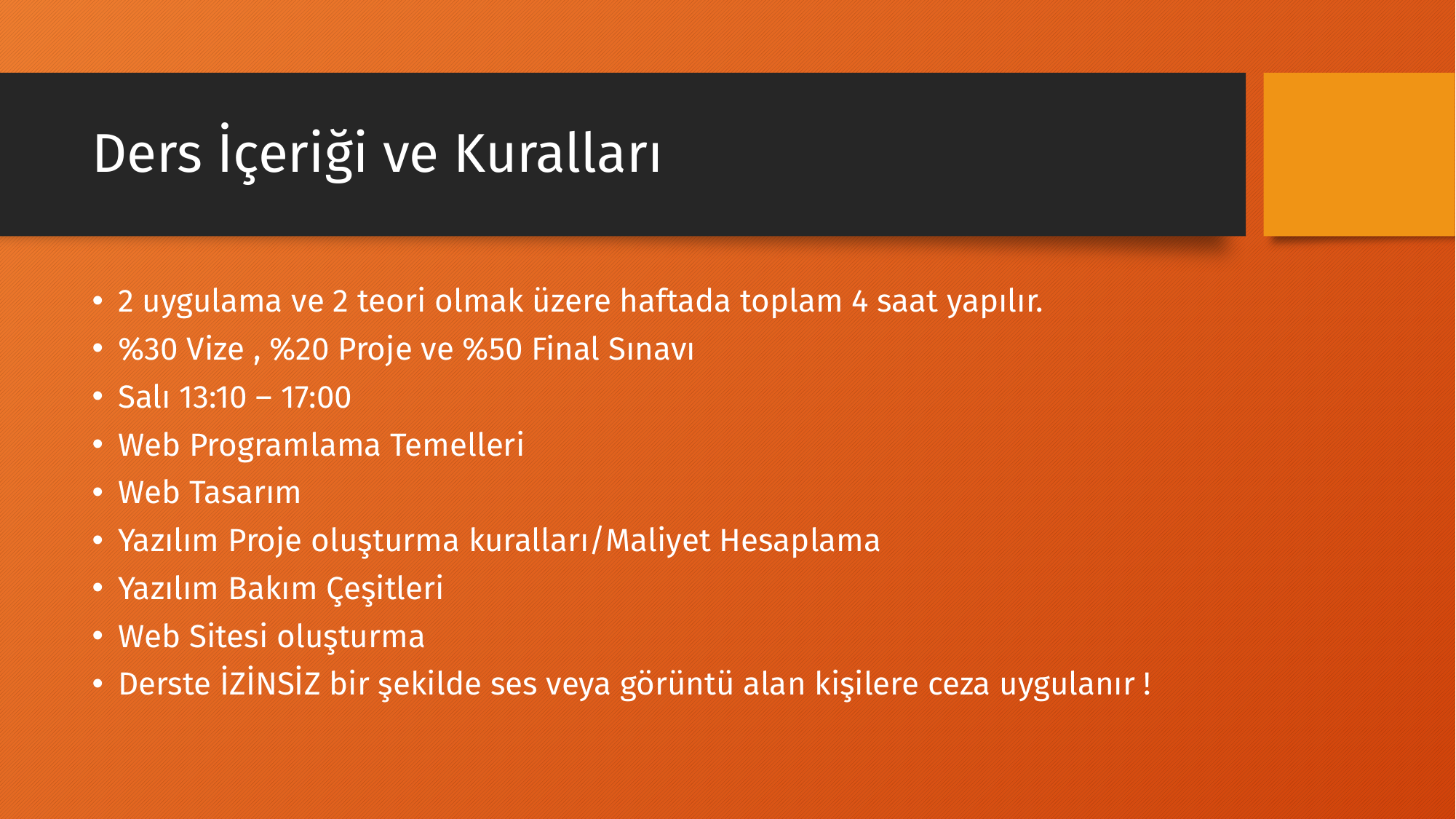

# Ders İçeriği ve Kuralları
2 uygulama ve 2 teori olmak üzere haftada toplam 4 saat yapılır.
%30 Vize , %20 Proje ve %50 Final Sınavı
Salı 13:10 – 17:00
Web Programlama Temelleri
Web Tasarım
Yazılım Proje oluşturma kuralları/Maliyet Hesaplama
Yazılım Bakım Çeşitleri
Web Sitesi oluşturma
Derste İZİNSİZ bir şekilde ses veya görüntü alan kişilere ceza uygulanır !